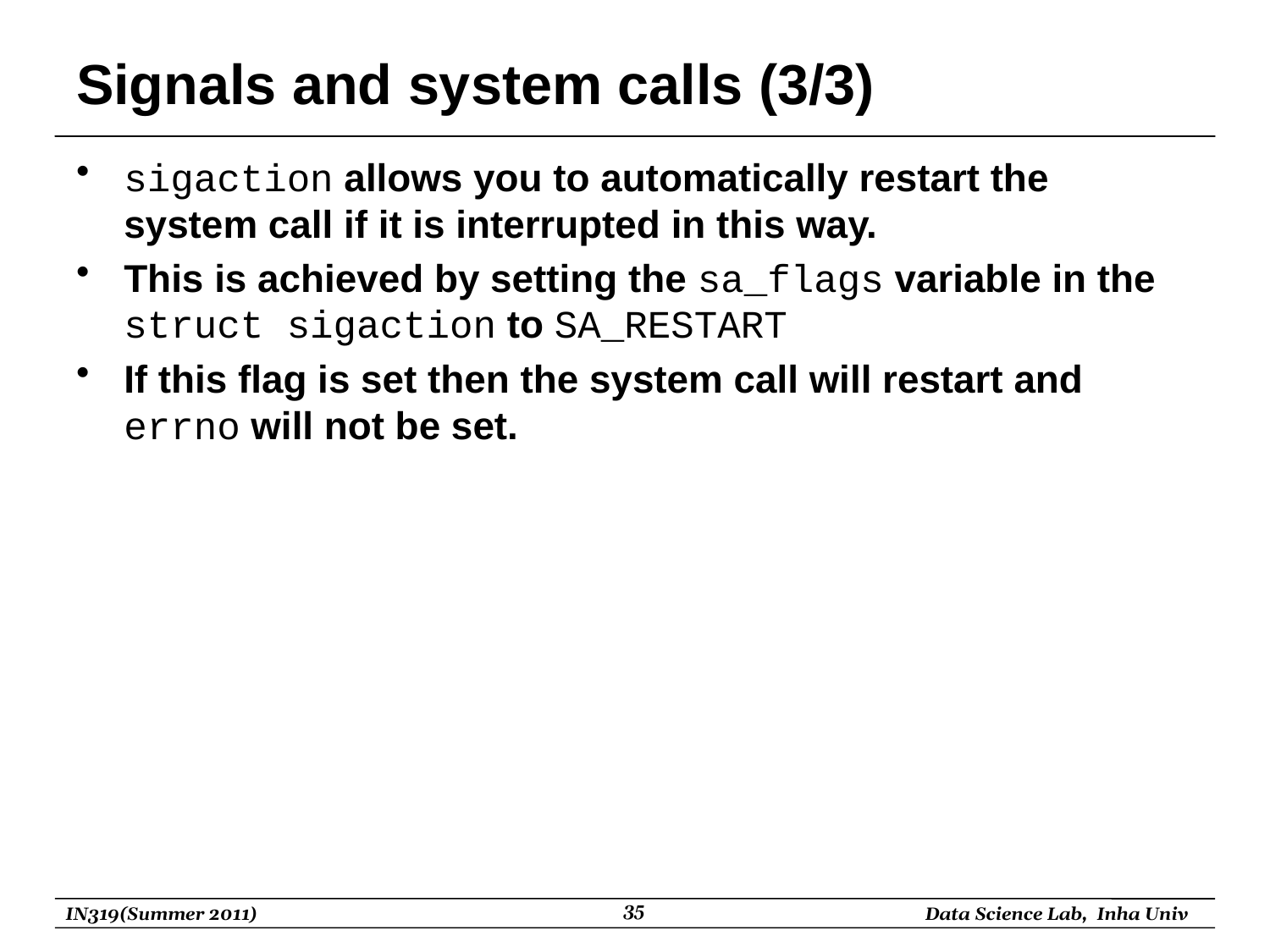

# Signals and system calls (3/3)
sigaction allows you to automatically restart the system call if it is interrupted in this way.
This is achieved by setting the sa_flags variable in the struct sigaction to SA_RESTART
If this flag is set then the system call will restart and errno will not be set.
35